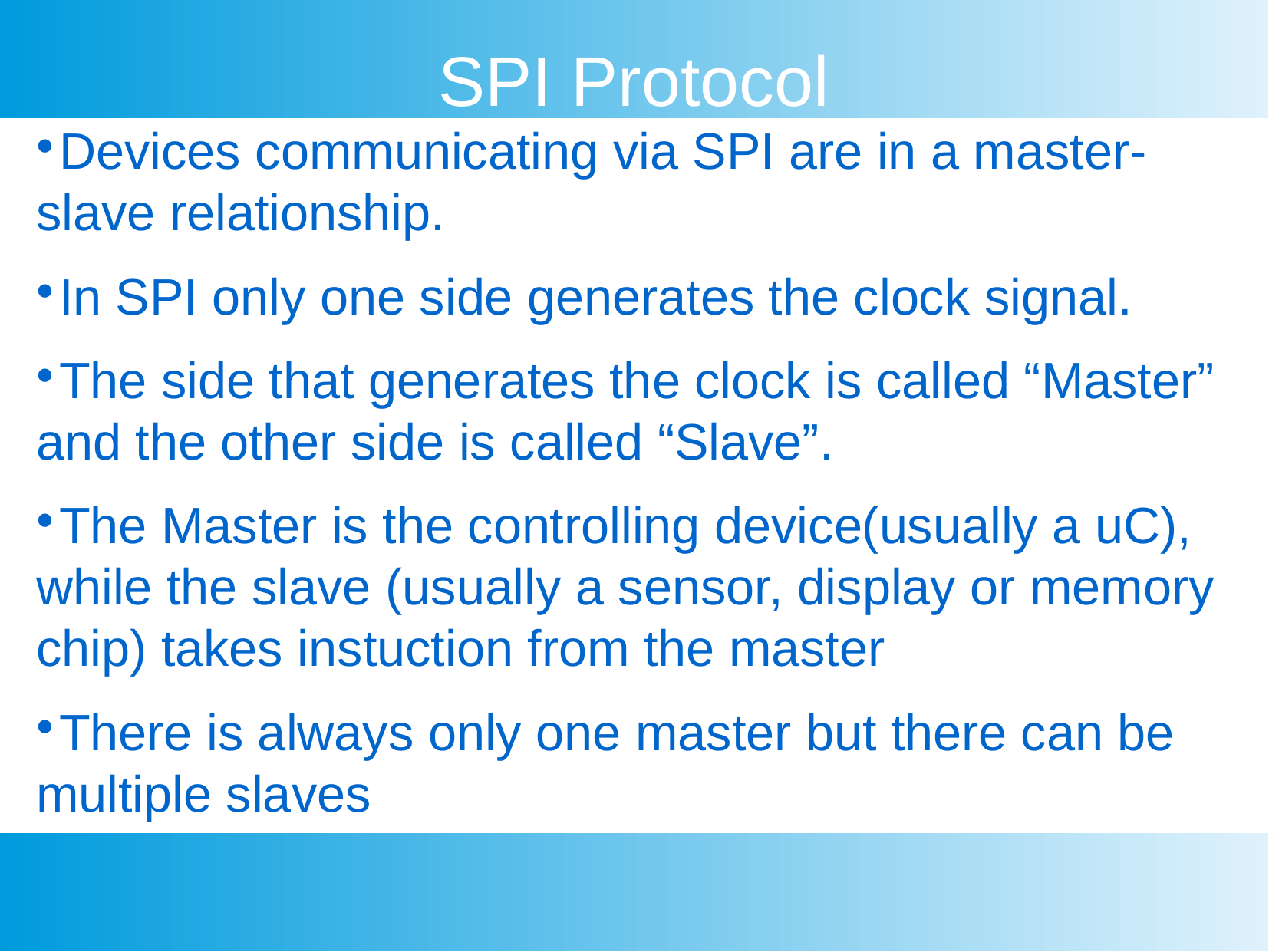

SPI Protocol
Devices communicating via SPI are in a master- slave relationship.
In SPI only one side generates the clock signal.
The side that generates the clock is called “Master” and the other side is called “Slave”.
The Master is the controlling device(usually a uC), while the slave (usually a sensor, display or memory chip) takes instuction from the master
There is always only one master but there can be multiple slaves